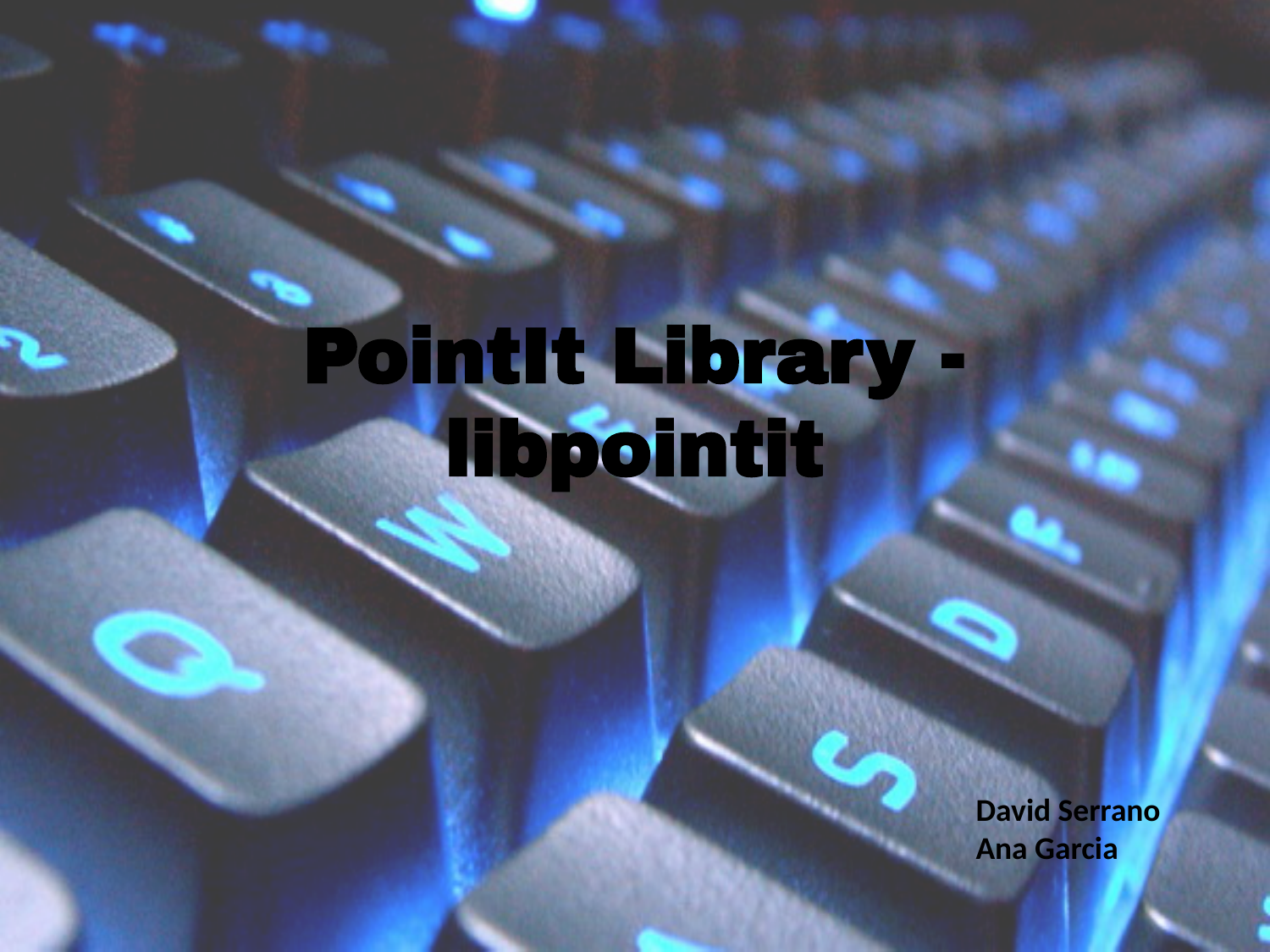

# PointIt Library - libpointit
David Serrano
Ana Garcia